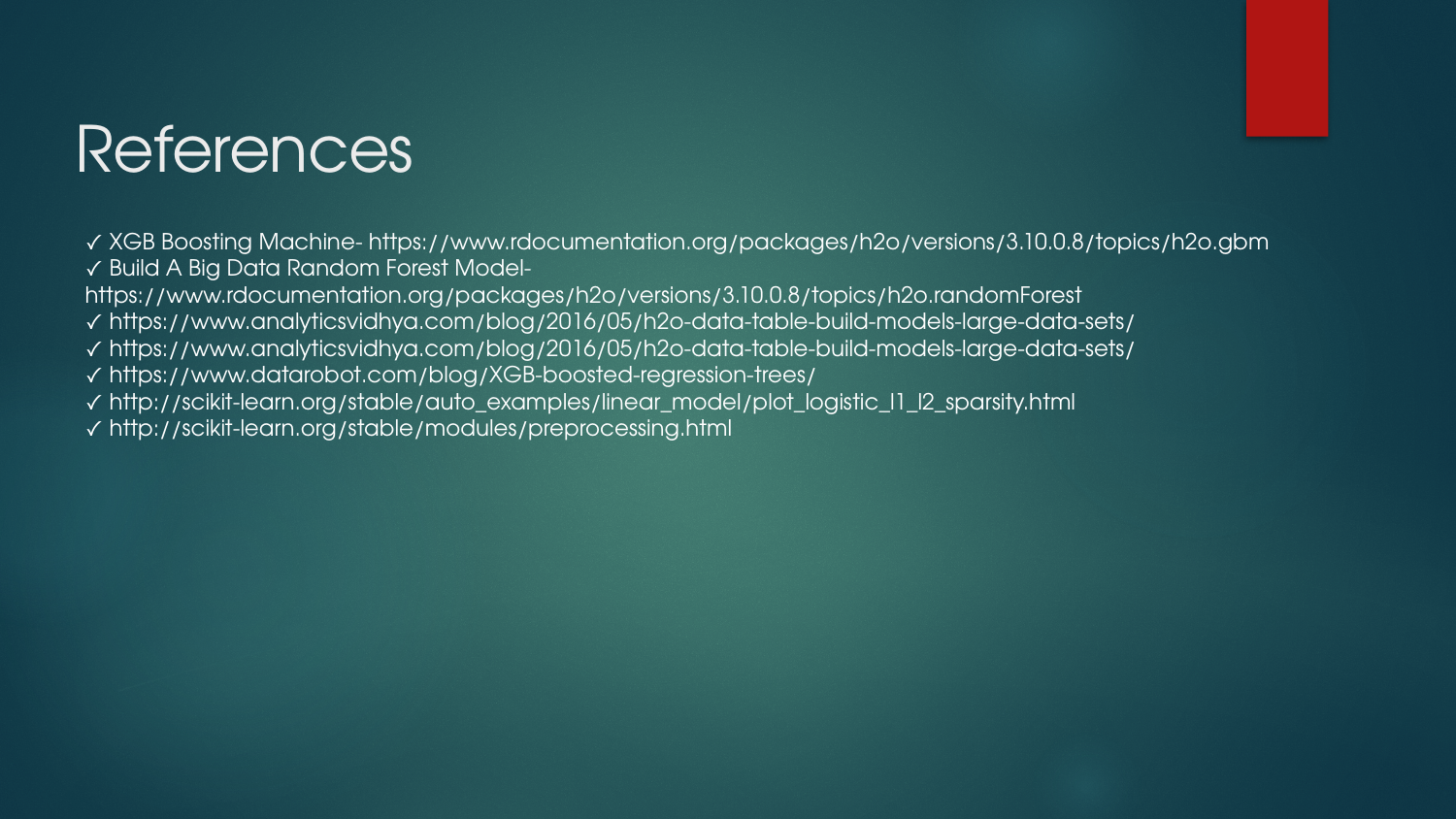

# References
✓ XGB Boosting Machine- https://www.rdocumentation.org/packages/h2o/versions/3.10.0.8/topics/h2o.gbm
✓ Build A Big Data Random Forest Model- https://www.rdocumentation.org/packages/h2o/versions/3.10.0.8/topics/h2o.randomForest
✓ https://www.analyticsvidhya.com/blog/2016/05/h2o-data-table-build-models-large-data-sets/
✓ https://www.analyticsvidhya.com/blog/2016/05/h2o-data-table-build-models-large-data-sets/
✓ https://www.datarobot.com/blog/XGB-boosted-regression-trees/
✓ http://scikit-learn.org/stable/auto_examples/linear_model/plot_logistic_l1_l2_sparsity.html
✓ http://scikit-learn.org/stable/modules/preprocessing.html